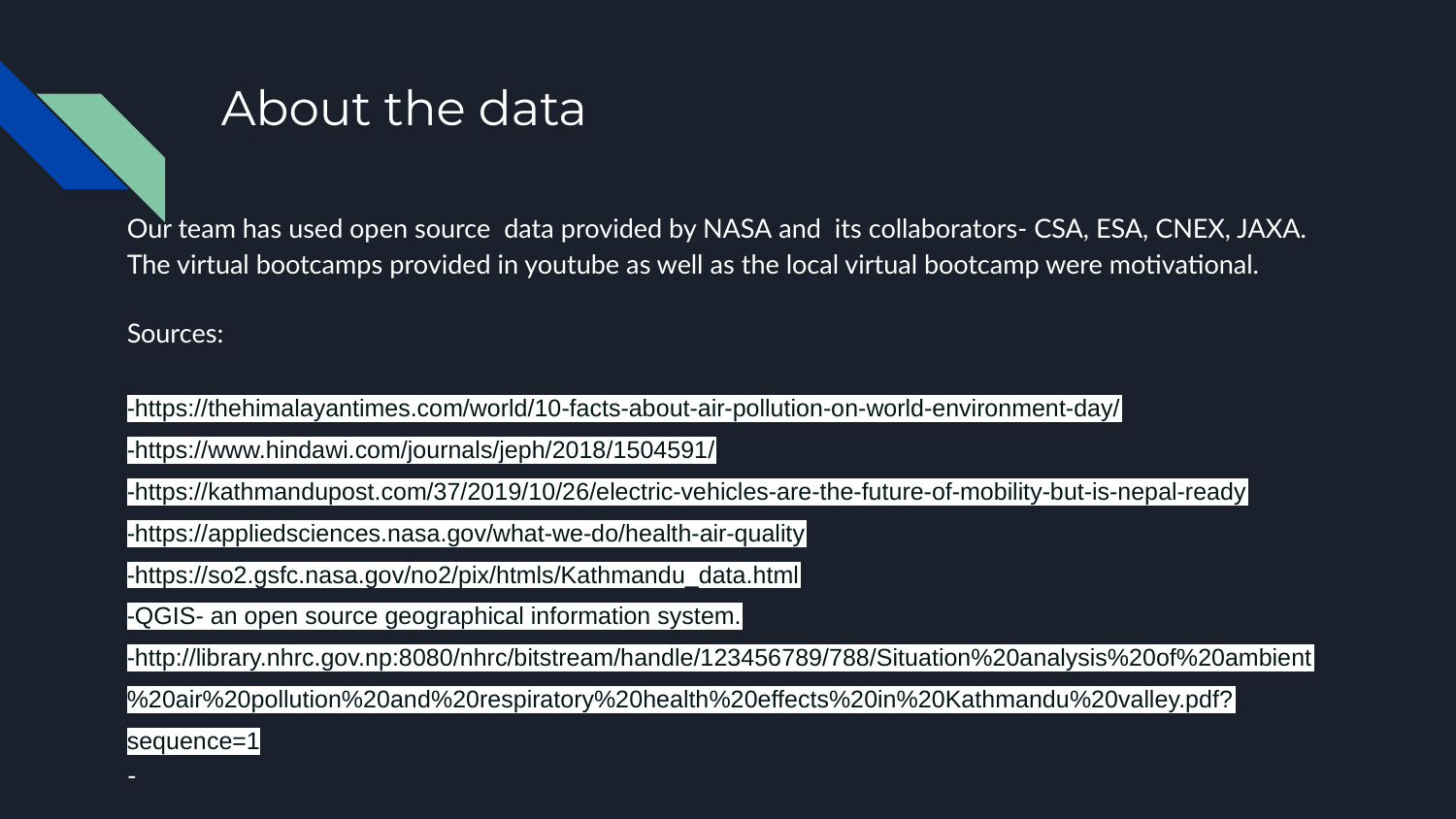

# About the data
Our team has used open source  data provided by NASA and  its collaborators- CSA, ESA, CNEX, JAXA. The virtual bootcamps provided in youtube as well as the local virtual bootcamp were motivational.
Sources:
-https://thehimalayantimes.com/world/10-facts-about-air-pollution-on-world-environment-day/
-https://www.hindawi.com/journals/jeph/2018/1504591/
-https://kathmandupost.com/37/2019/10/26/electric-vehicles-are-the-future-of-mobility-but-is-nepal-ready
-https://appliedsciences.nasa.gov/what-we-do/health-air-quality
-https://so2.gsfc.nasa.gov/no2/pix/htmls/Kathmandu_data.html
-QGIS- an open source geographical information system.
-http://library.nhrc.gov.np:8080/nhrc/bitstream/handle/123456789/788/Situation%20analysis%20of%20ambient%20air%20pollution%20and%20respiratory%20health%20effects%20in%20Kathmandu%20valley.pdf?sequence=1
-